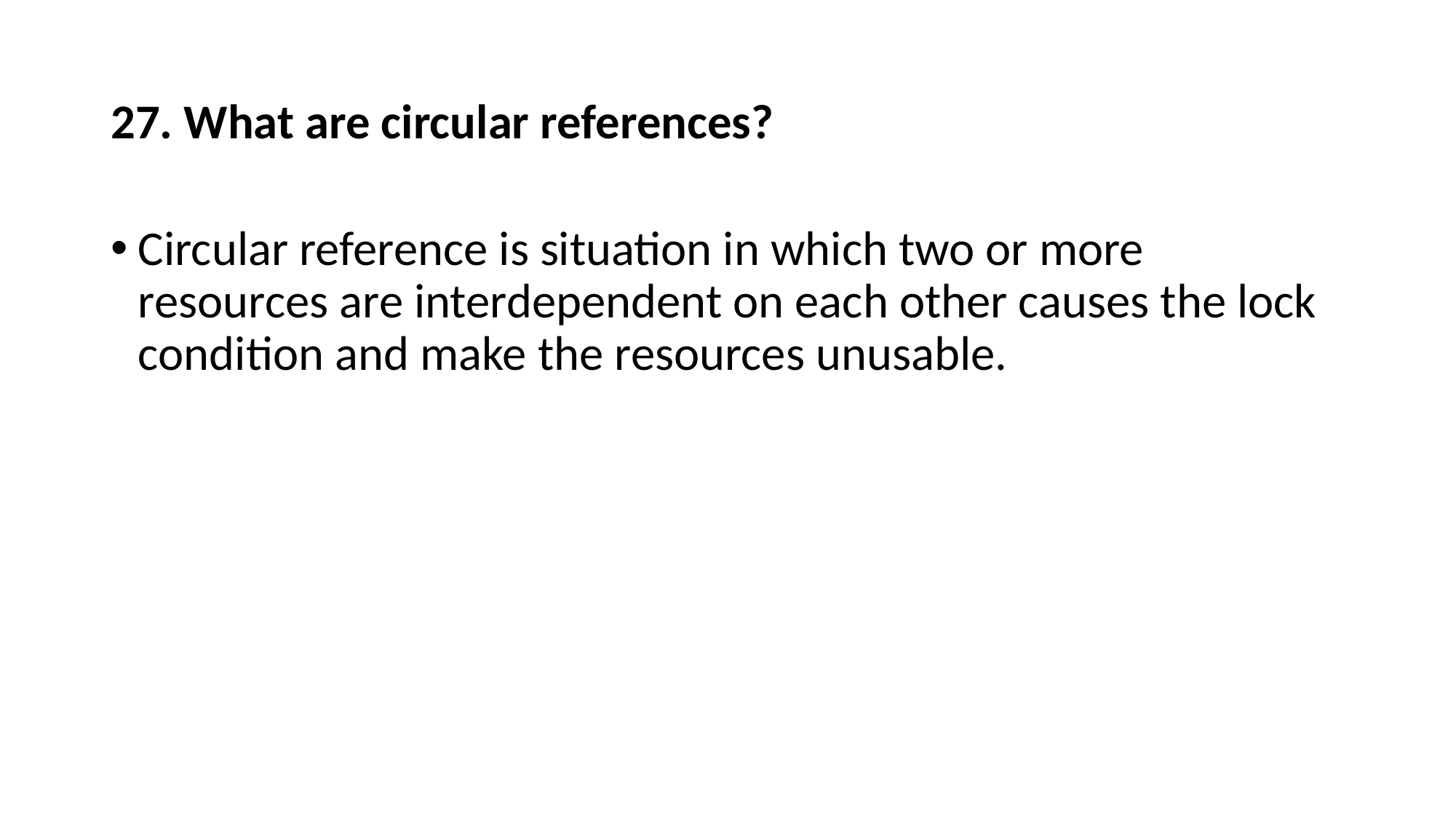

# 27. What are circular references?
Circular reference is situation in which two or more resources are interdependent on each other causes the lock condition and make the resources unusable.